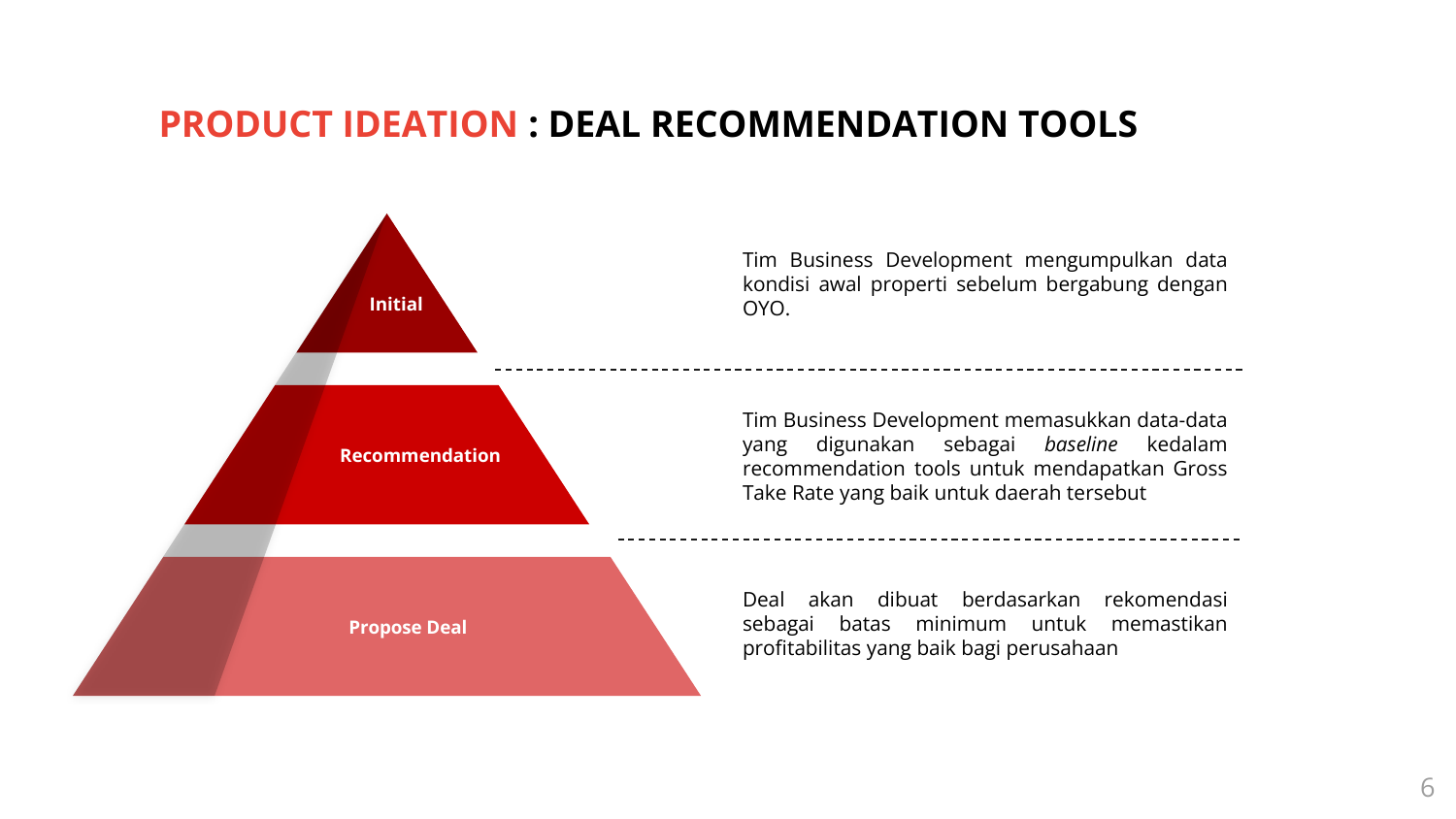

PRODUCT IDEATION : DEAL RECOMMENDATION TOOLS

Initial

Recommendation

Propose Deal
Tim Business Development mengumpulkan data kondisi awal properti sebelum bergabung dengan OYO.
Tim Business Development memasukkan data-data yang digunakan sebagai baseline kedalam recommendation tools untuk mendapatkan Gross Take Rate yang baik untuk daerah tersebut
Deal akan dibuat berdasarkan rekomendasi sebagai batas minimum untuk memastikan profitabilitas yang baik bagi perusahaan
6